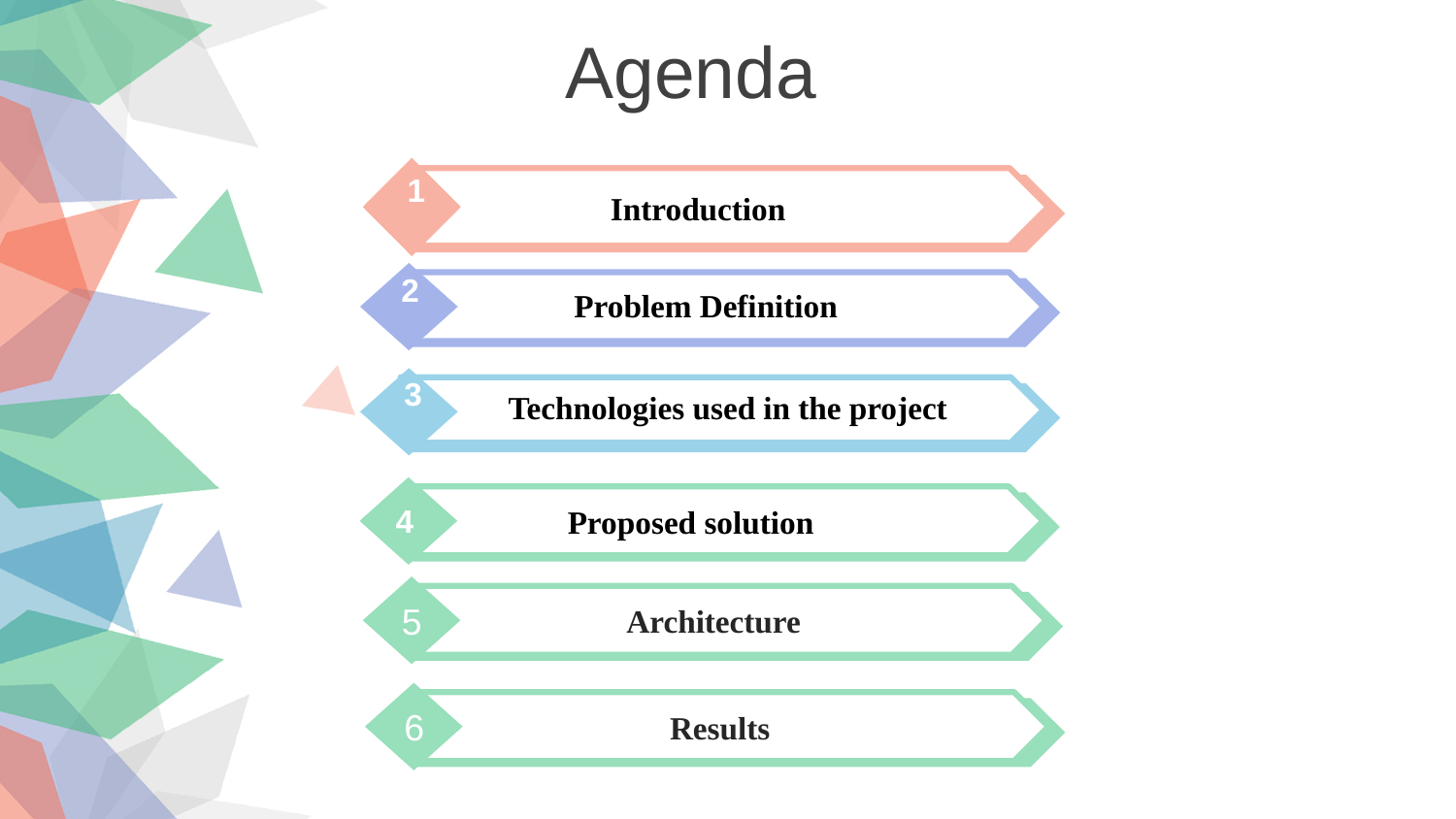

Agenda

Introduction
1

Problem Definition

2

Technologies used in the project
3

4
Proposed solution

5
Architecture

6
Results